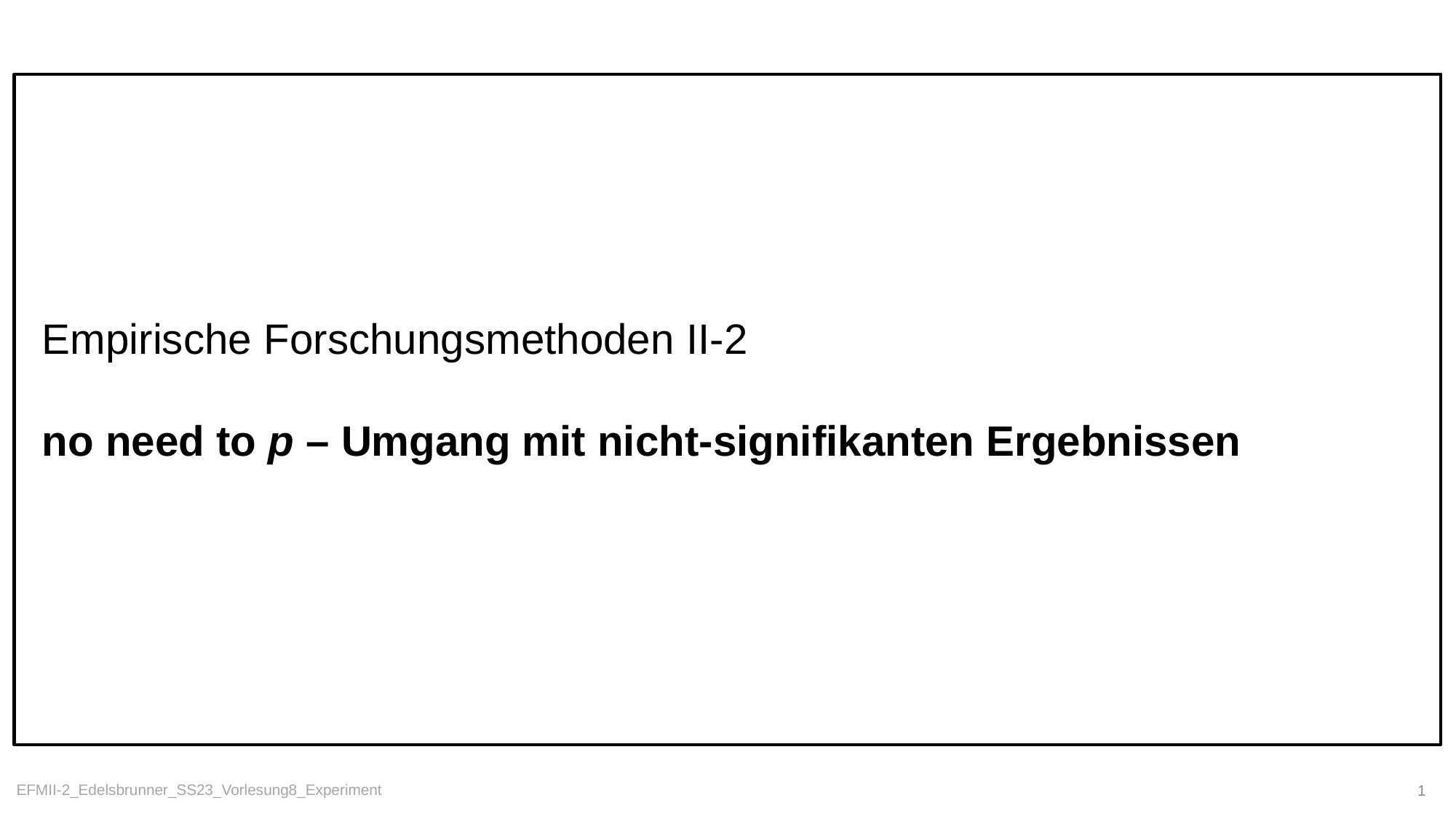

Empirische Forschungsmethoden II-2

no need to p – Umgang mit nicht-signifikanten Ergebnissen
1